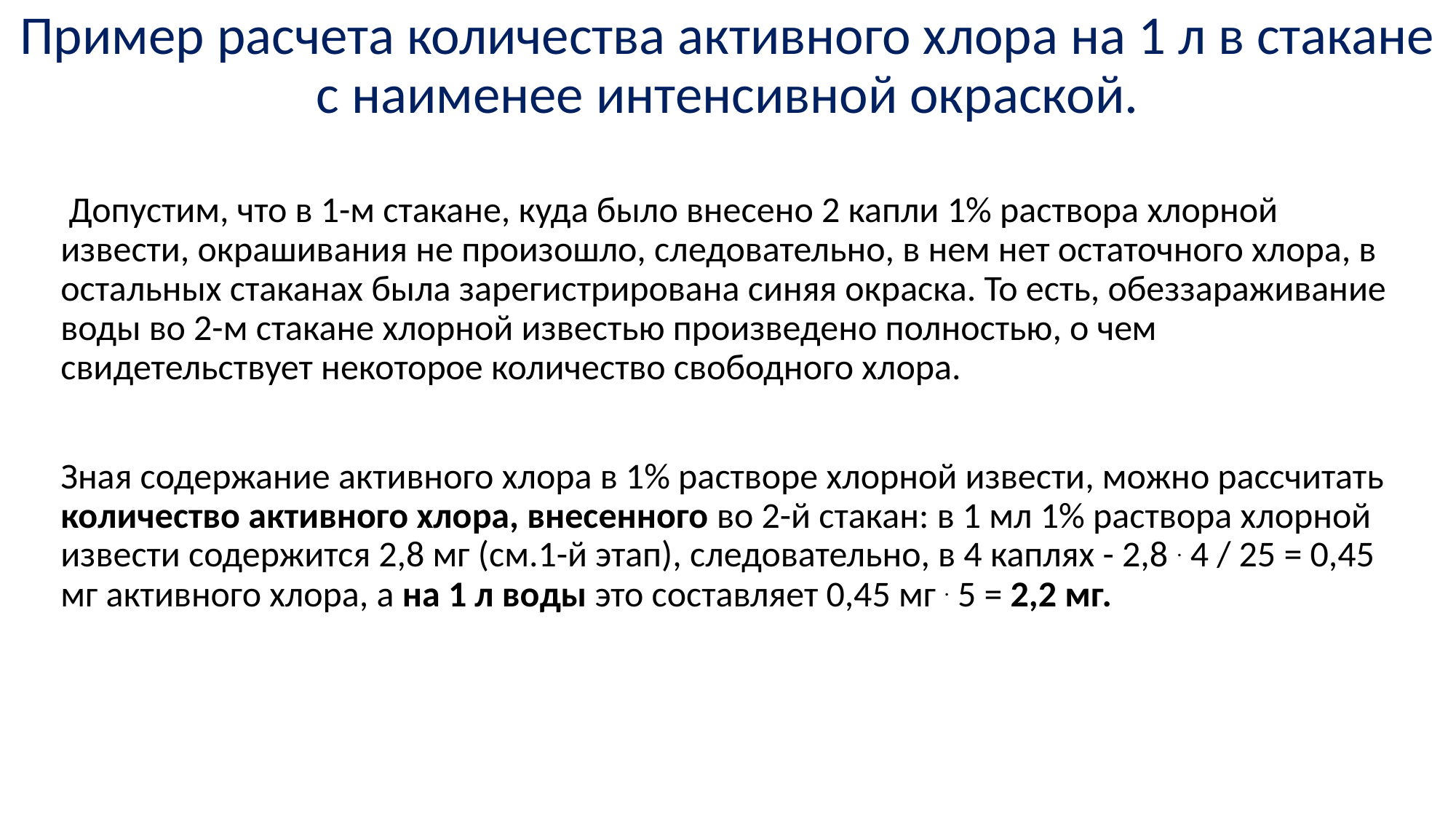

# Пример расчета количества активного хлора на 1 л в стакане с наименее интенсивной окраской.
 Допустим, что в 1-м стакане, куда было внесено 2 капли 1% раствора хлорной извести, окрашивания не произошло, следовательно, в нем нет остаточного хлора, в остальных стаканах была зарегистрирована синяя окраска. То есть, обеззараживание воды во 2-м стакане хлорной известью произведено полностью, о чем свидетельствует некоторое количество свободного хлора.

Зная содержание активного хлора в 1% растворе хлорной извести, можно рассчитать количество активного хлора, внесенного во 2-й стакан: в 1 мл 1% раствора хлорной извести содержится 2,8 мг (см.1-й этап), следовательно, в 4 каплях - 2,8 . 4 / 25 = 0,45 мг активного хлора, а на 1 л воды это составляет 0,45 мг . 5 = 2,2 мг.